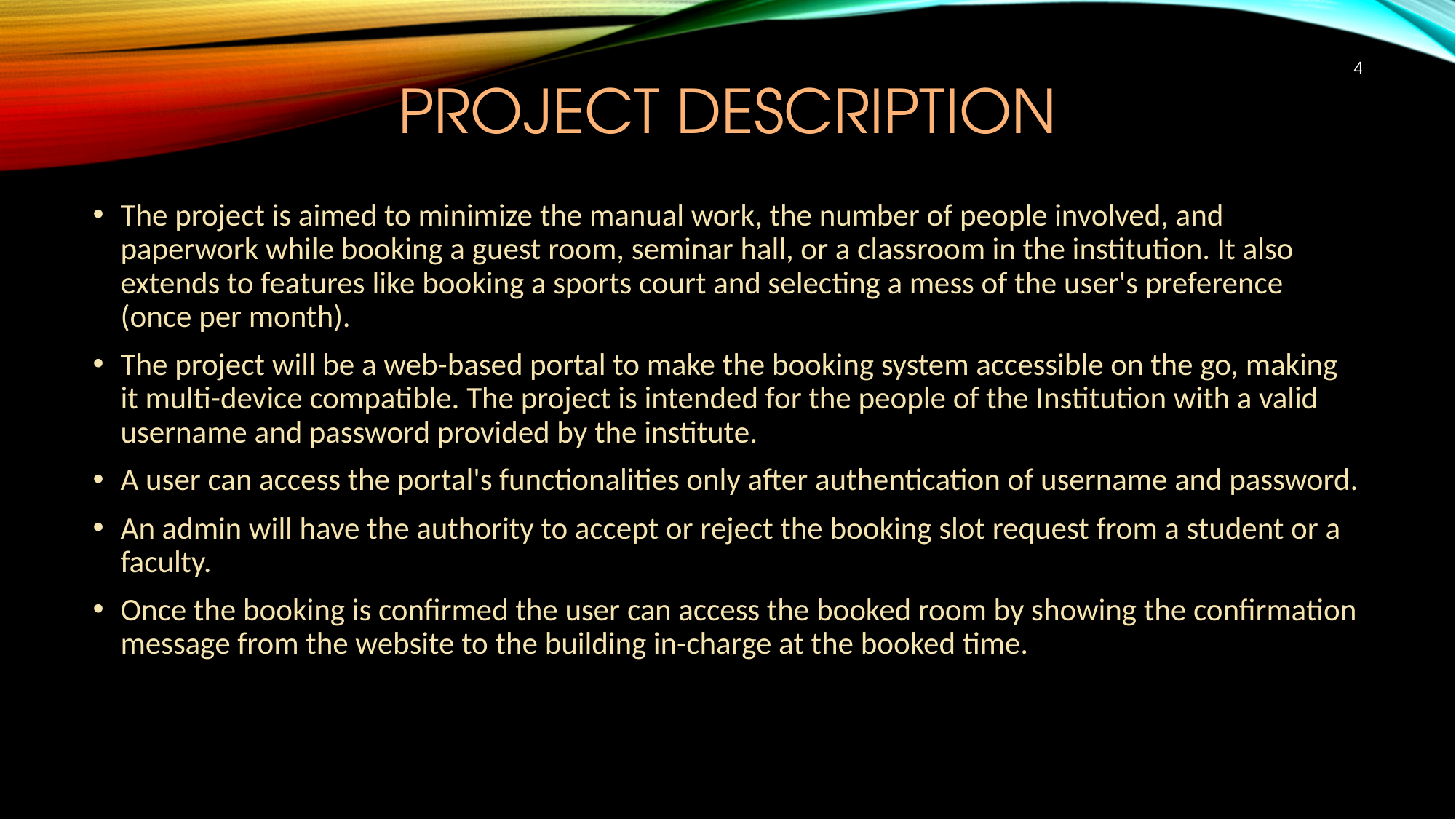

4
# Project Description
The project is aimed to minimize the manual work, the number of people involved, and paperwork while booking a guest room, seminar hall, or a classroom in the institution. It also extends to features like booking a sports court and selecting a mess of the user's preference (once per month).
The project will be a web-based portal to make the booking system accessible on the go, making it multi-device compatible. The project is intended for the people of the Institution with a valid username and password provided by the institute.
A user can access the portal's functionalities only after authentication of username and password.
An admin will have the authority to accept or reject the booking slot request from a student or a faculty.
Once the booking is confirmed the user can access the booked room by showing the confirmation message from the website to the building in-charge at the booked time.